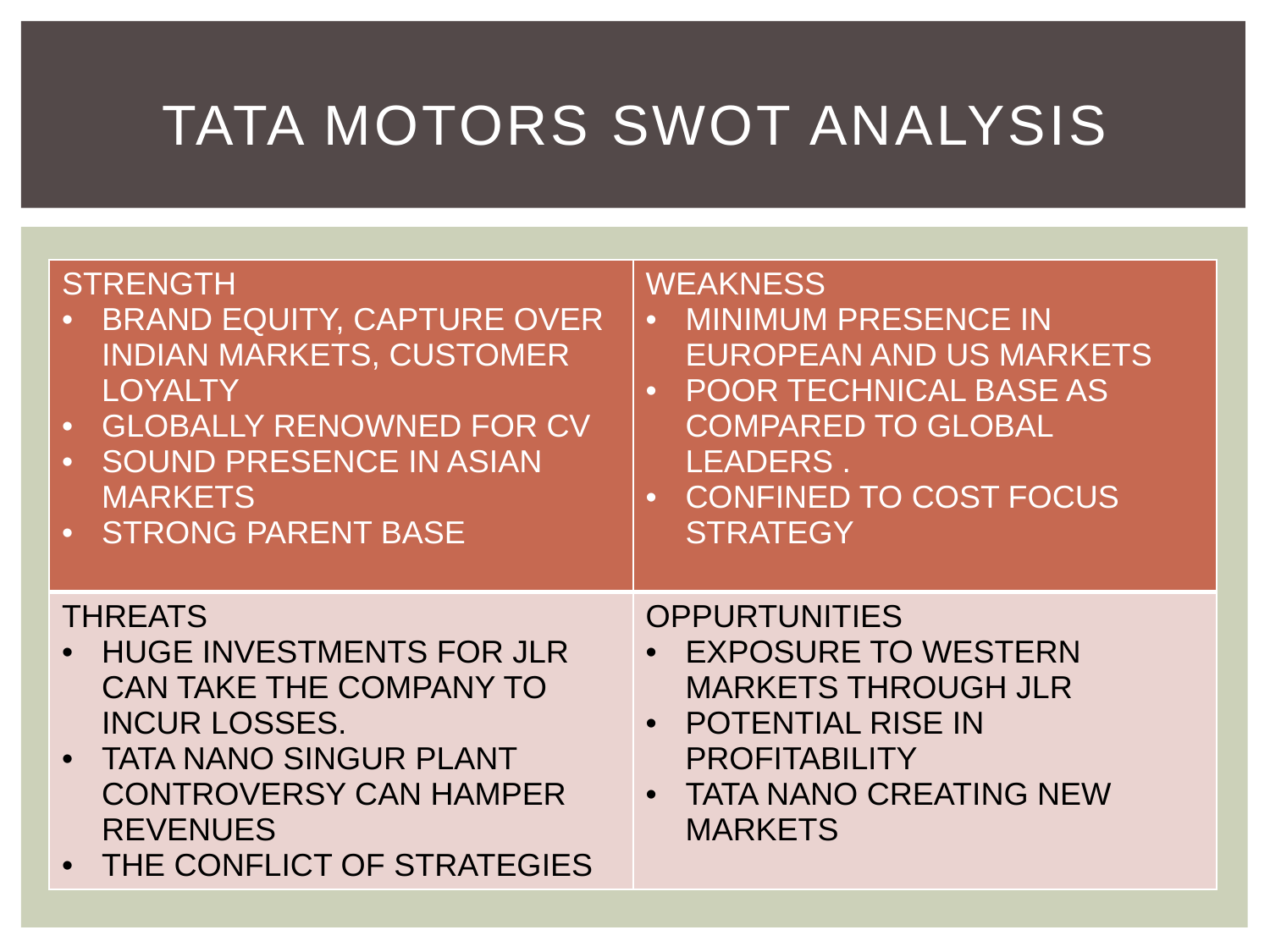

# TATA MOTORS SWOT ANALYSIS
| STRENGTH BRAND EQUITY, CAPTURE OVER INDIAN MARKETS, CUSTOMER LOYALTY GLOBALLY RENOWNED FOR CV SOUND PRESENCE IN ASIAN MARKETS STRONG PARENT BASE | WEAKNESS MINIMUM PRESENCE IN EUROPEAN AND US MARKETS POOR TECHNICAL BASE AS COMPARED TO GLOBAL LEADERS . CONFINED TO COST FOCUS STRATEGY |
| --- | --- |
| THREATS HUGE INVESTMENTS FOR JLR CAN TAKE THE COMPANY TO INCUR LOSSES. TATA NANO SINGUR PLANT CONTROVERSY CAN HAMPER REVENUES THE CONFLICT OF STRATEGIES | OPPURTUNITIES EXPOSURE TO WESTERN MARKETS THROUGH JLR POTENTIAL RISE IN PROFITABILITY TATA NANO CREATING NEW MARKETS |